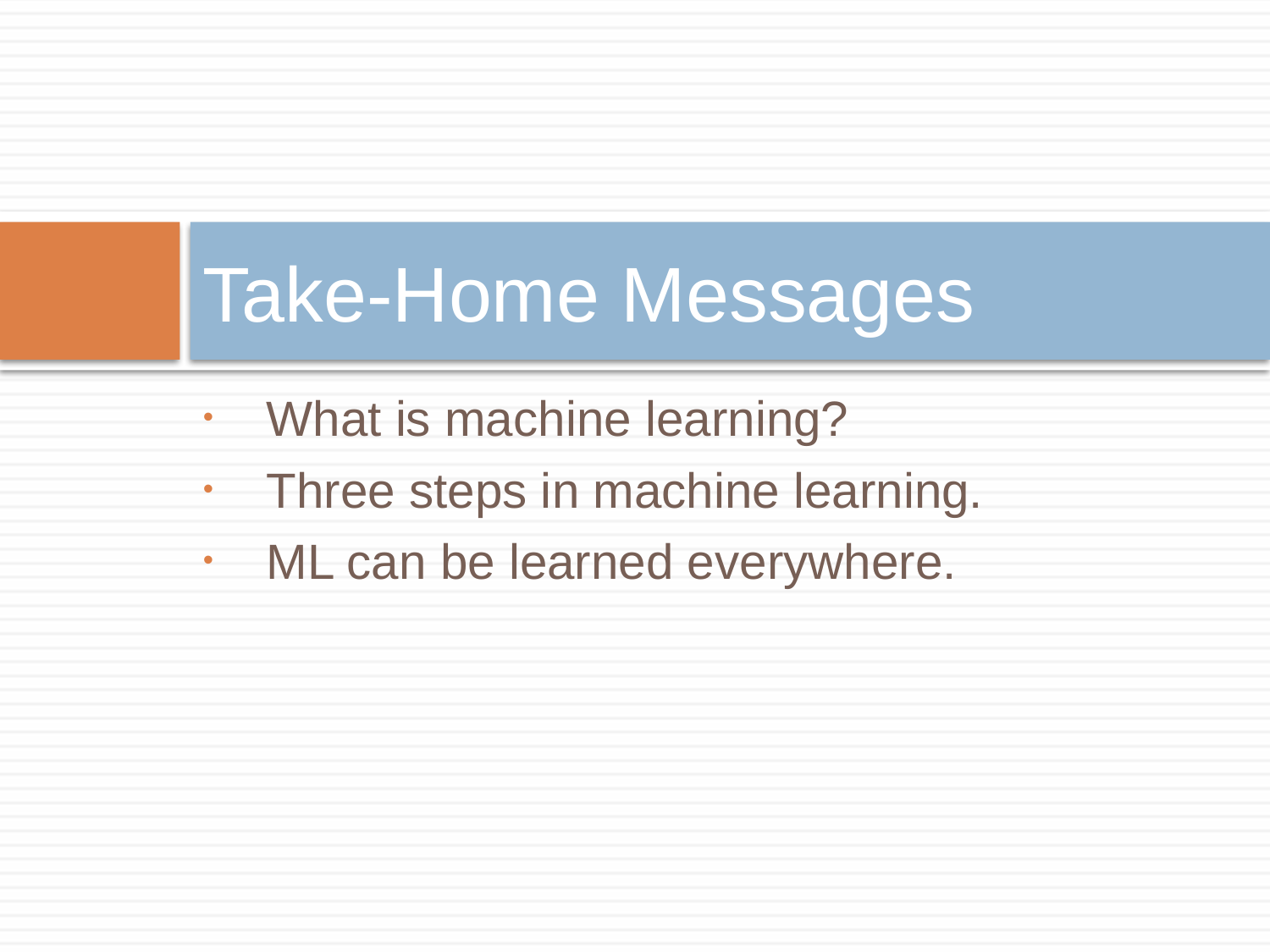

# Take-Home Messages
What is machine learning?
Three steps in machine learning.
ML can be learned everywhere.